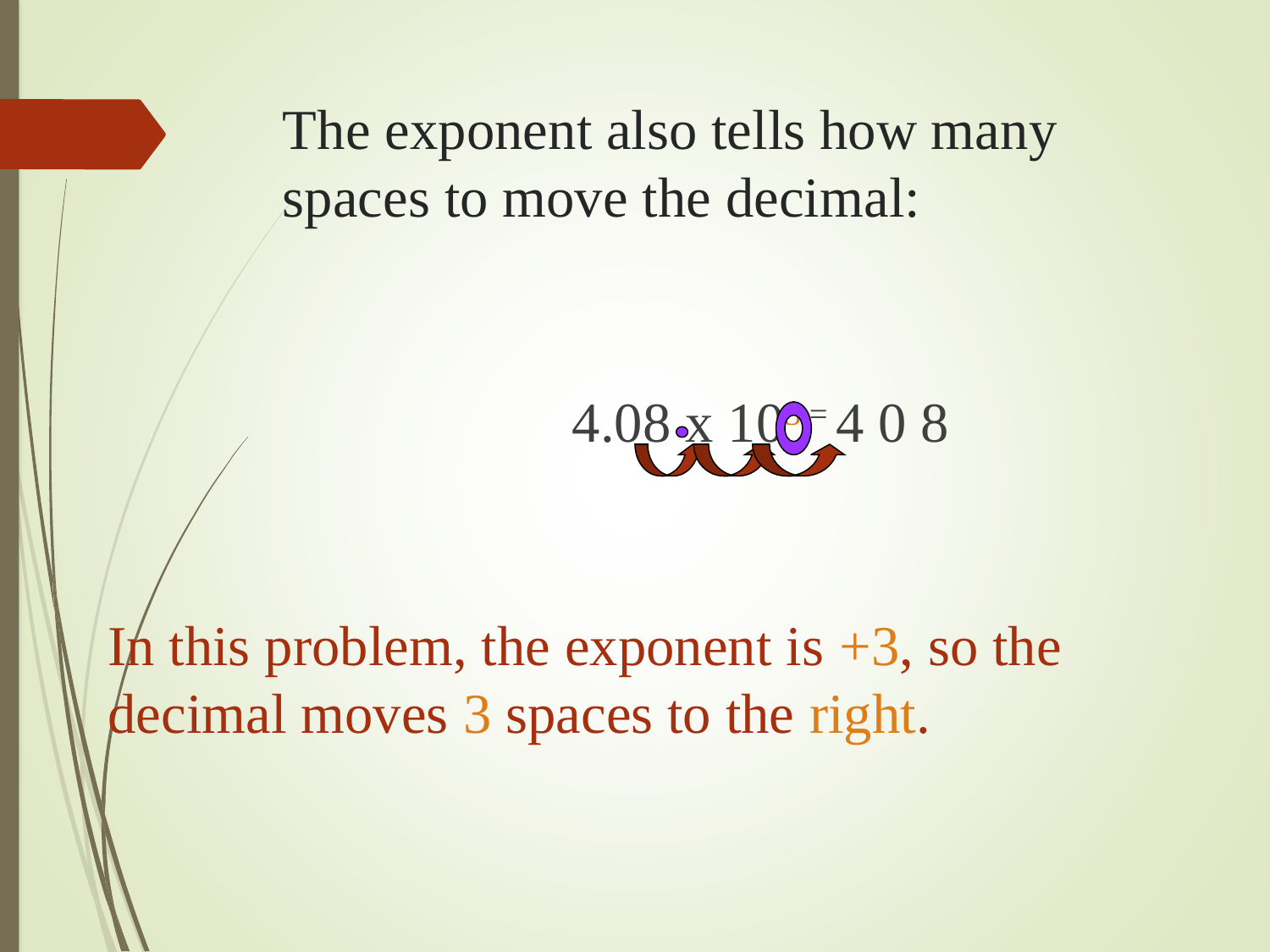

# The exponent also tells how many spaces to move the decimal:

			4.08 x 103 = 4 0 8

In this problem, the exponent is +3, so the decimal moves 3 spaces to the right.